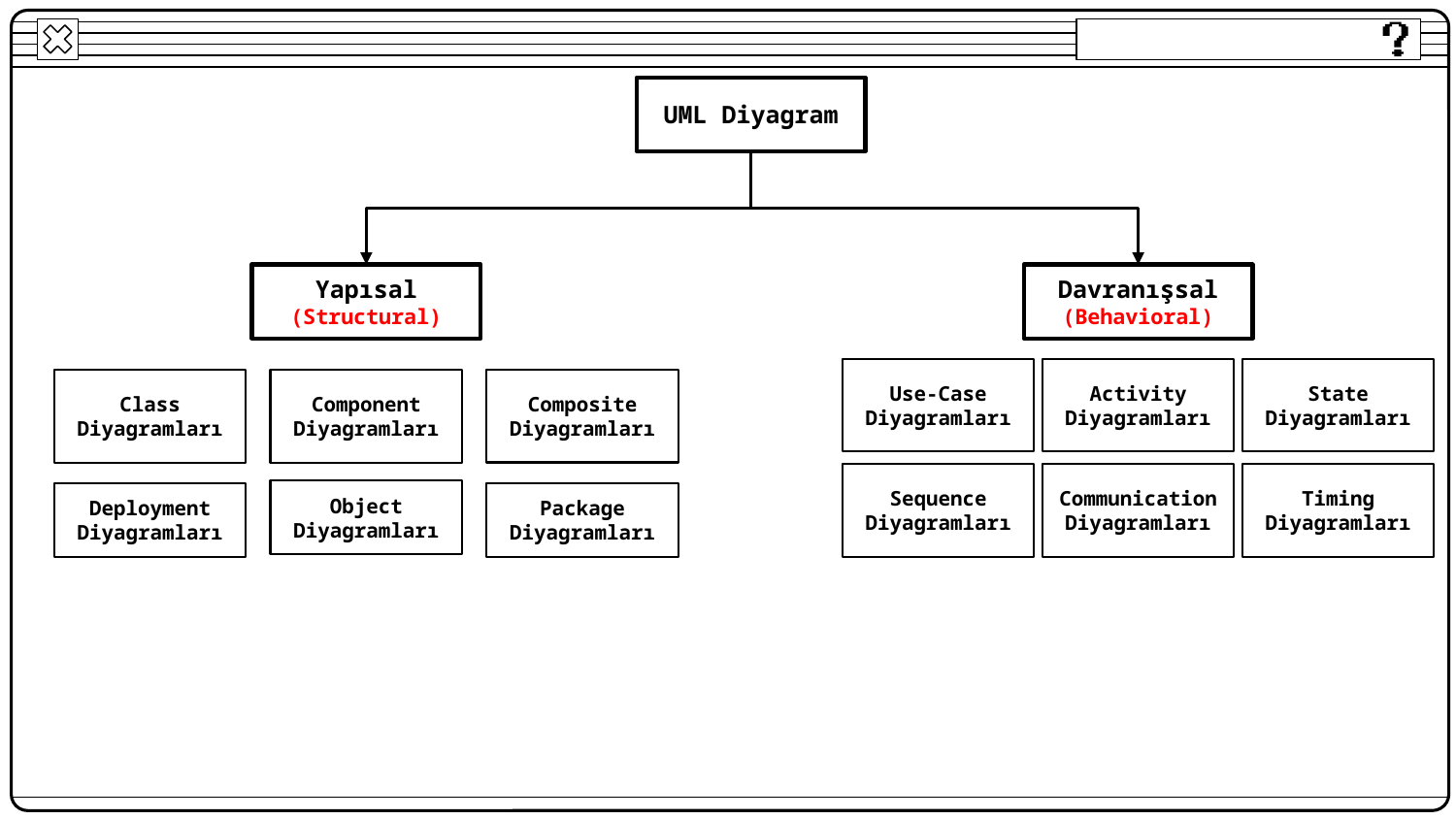

UML Diyagram
Yapısal
(Structural)
Davranışsal
(Behavioral)
Use-Case Diyagramları
Activity Diyagramları
State Diyagramları
Class Diyagramları
Component Diyagramları
Composite Diyagramları
Sequence Diyagramları
Communication Diyagramları
Timing Diyagramları
Object Diyagramları
Deployment Diyagramları
Package Diyagramları